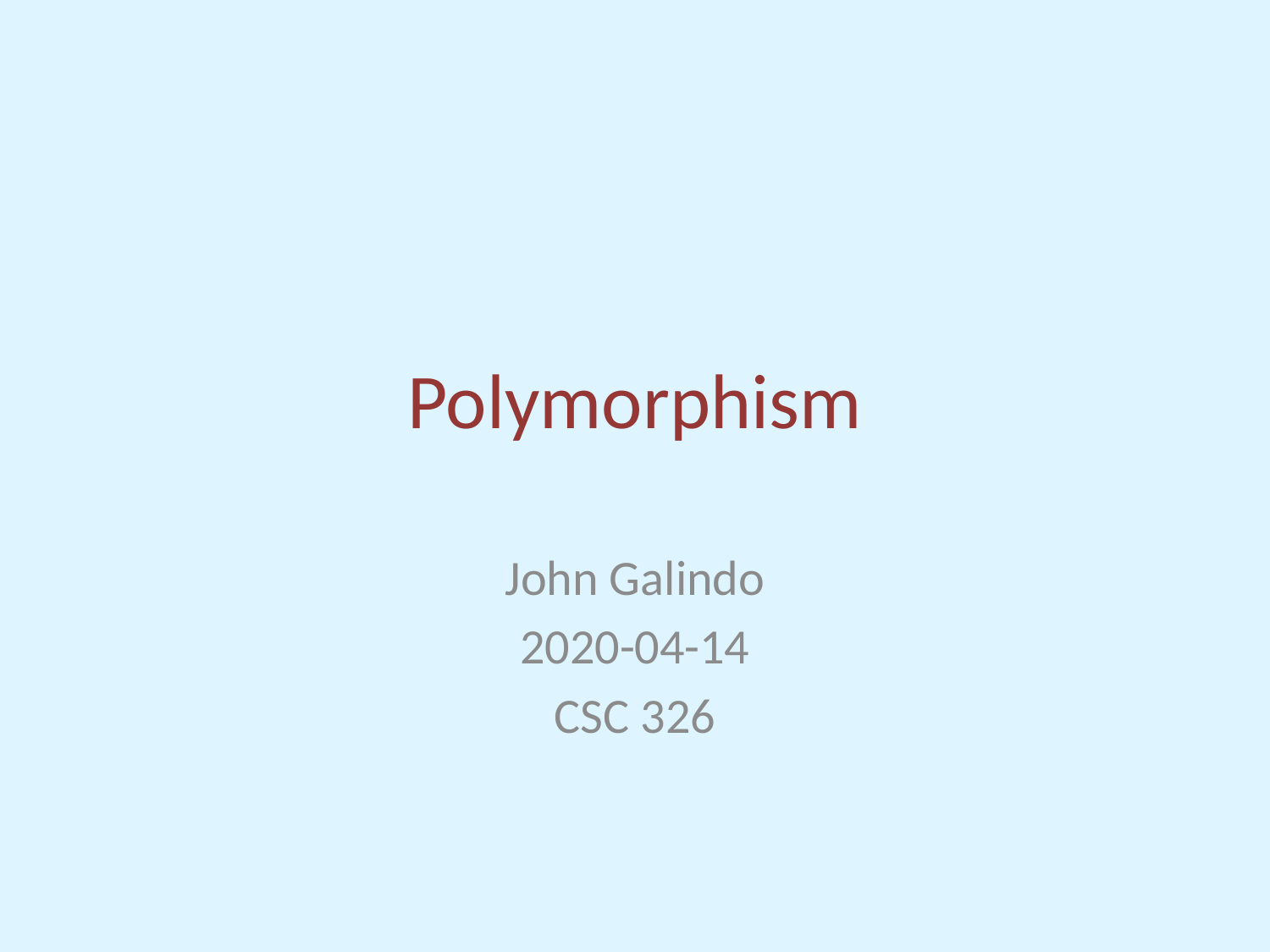

# Polymorphism
John Galindo
2020-04-14
CSC 326